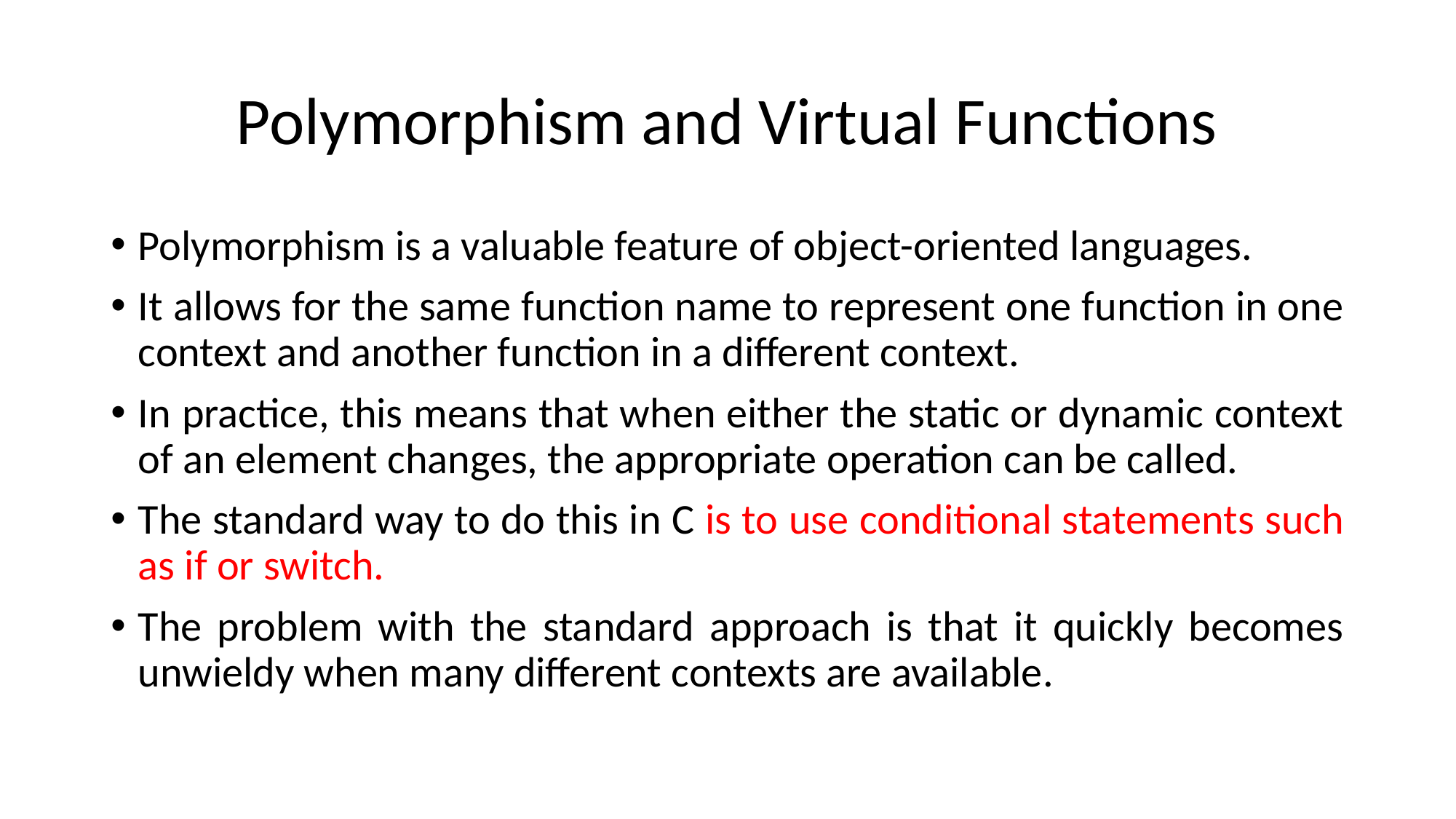

# Polymorphism and Virtual Functions
Polymorphism is a valuable feature of object-oriented languages.
It allows for the same function name to represent one function in one context and another function in a different context.
In practice, this means that when either the static or dynamic context of an element changes, the appropriate operation can be called.
The standard way to do this in C is to use conditional statements such as if or switch.
The problem with the standard approach is that it quickly becomes unwieldy when many different contexts are available.